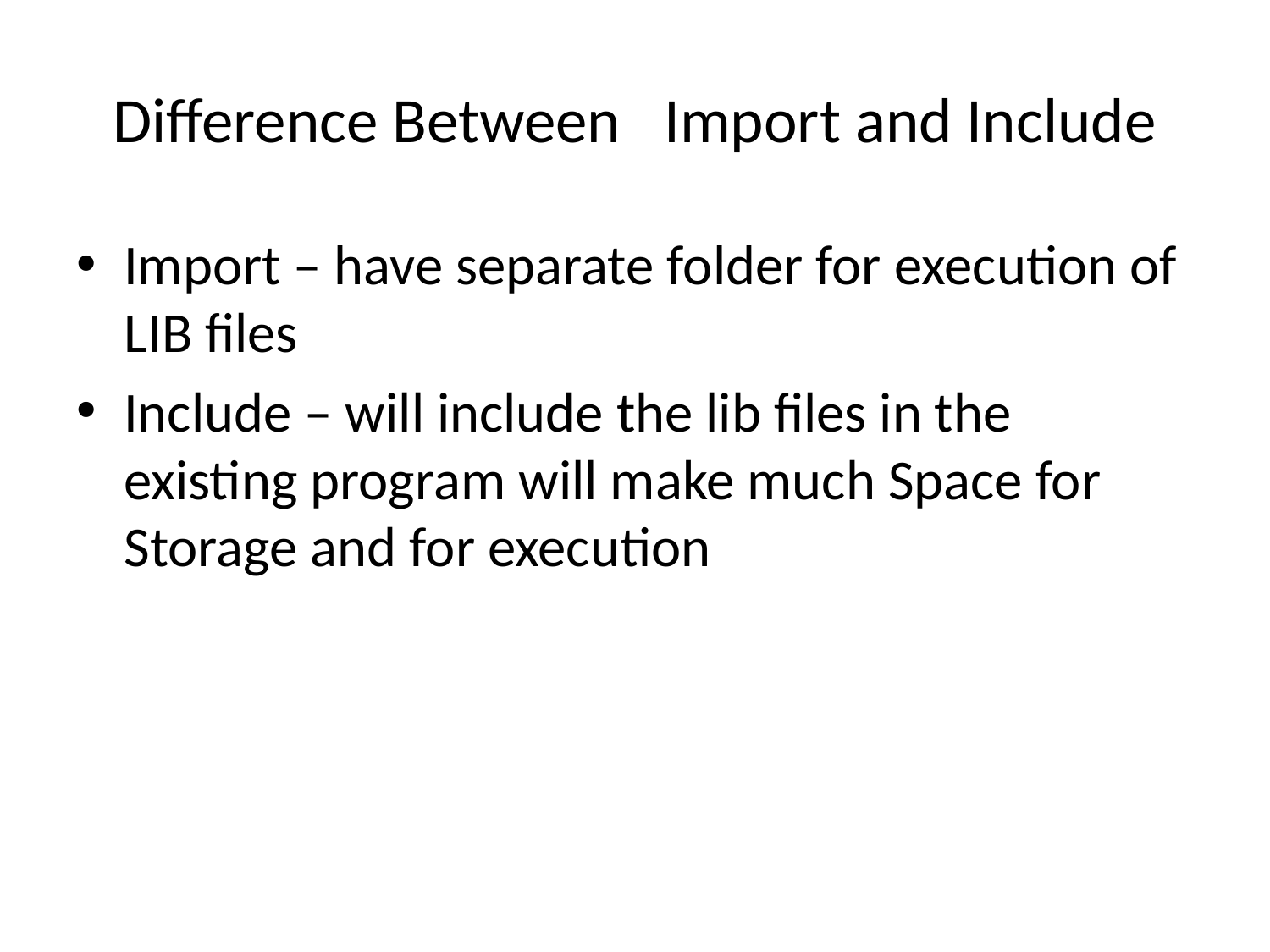

# Difference Between   Import and Include
Import – have separate folder for execution of LIB files
Include – will include the lib files in the existing program will make much Space for Storage and for execution